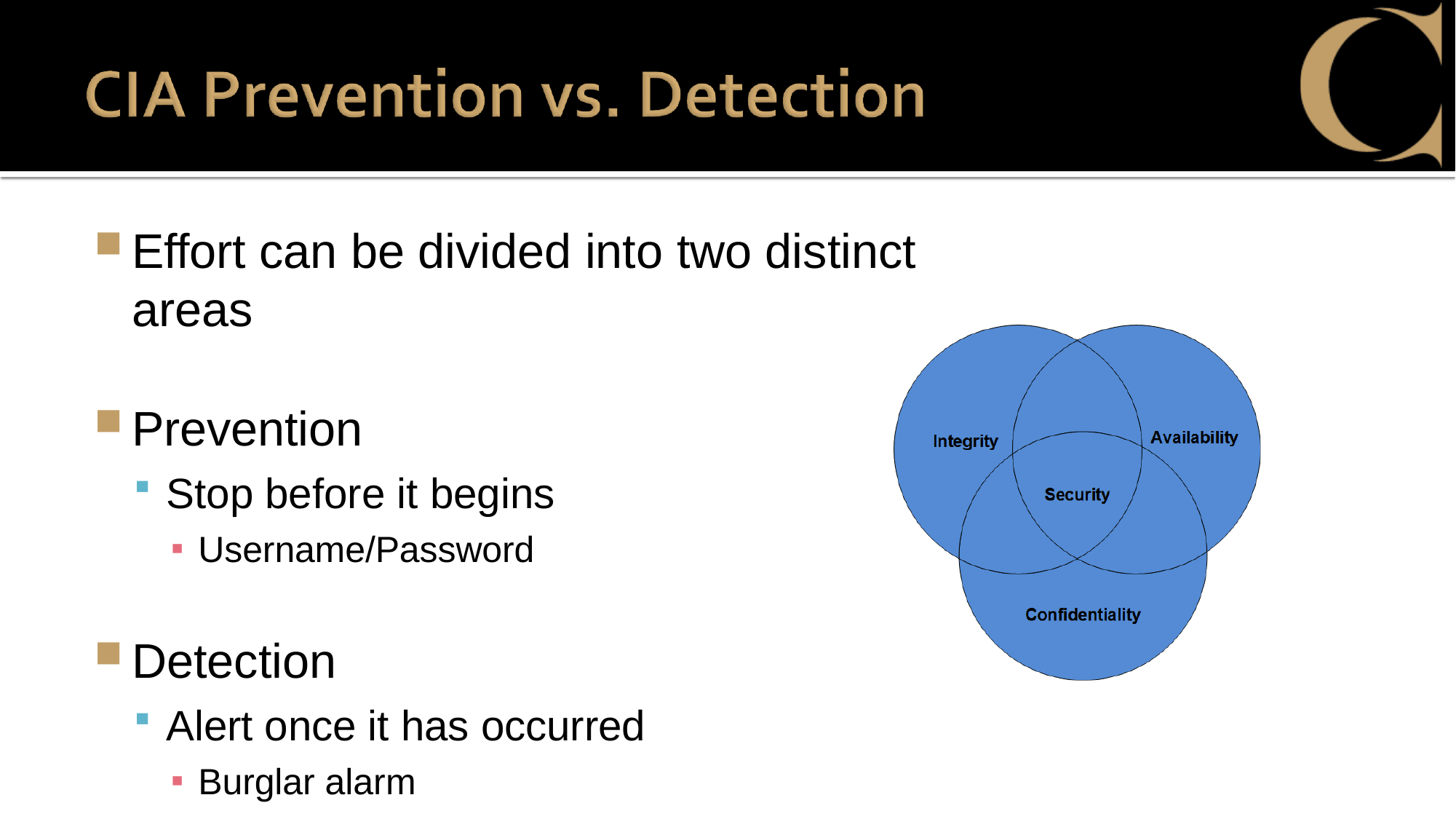

Effort can be divided into two distinct areas

Prevention
Stop before it begins
Username/Password

Detection
Alert once it has occurred
Burglar alarm